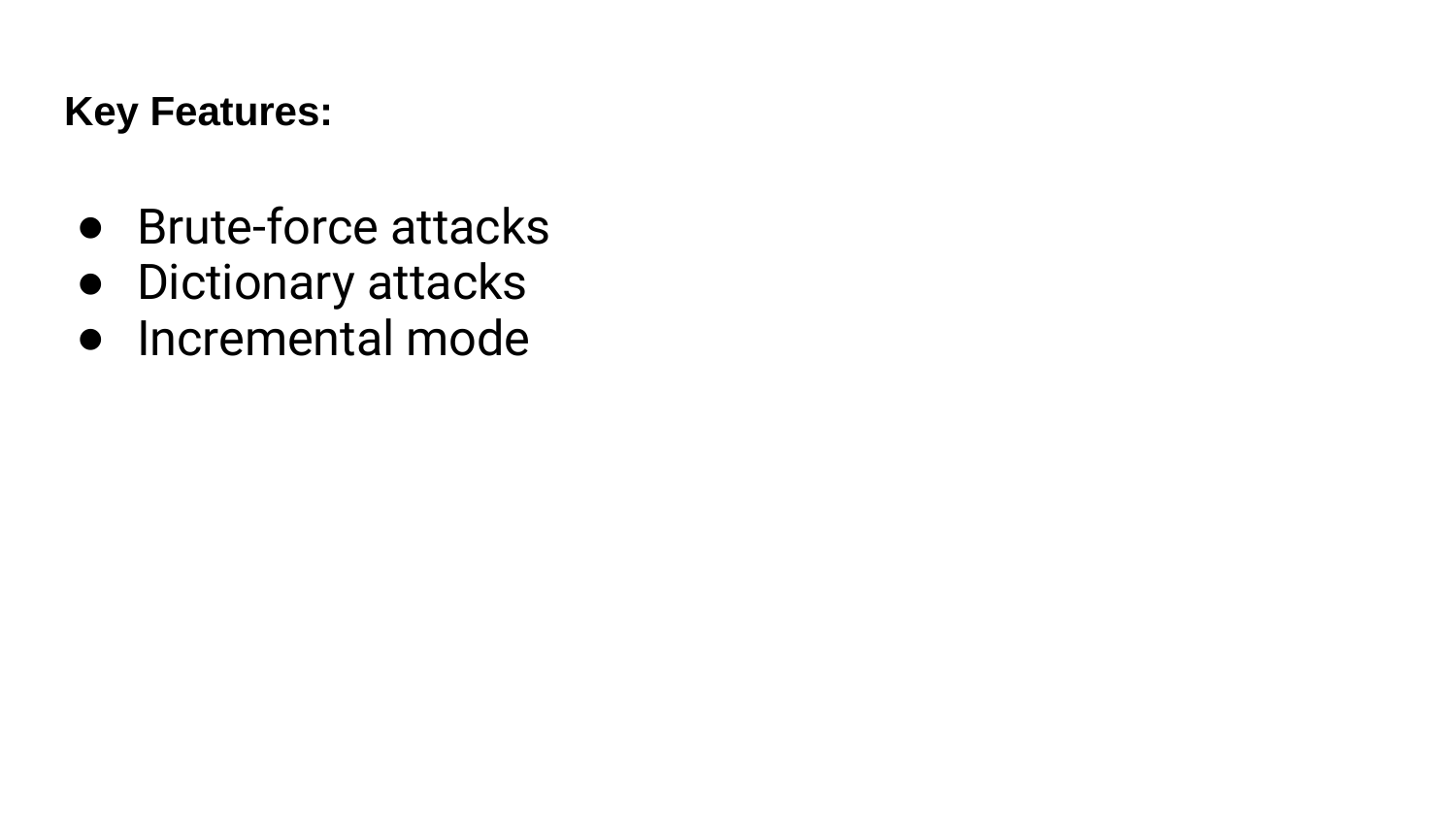

# Key Features:
Brute-force attacks
Dictionary attacks
Incremental mode